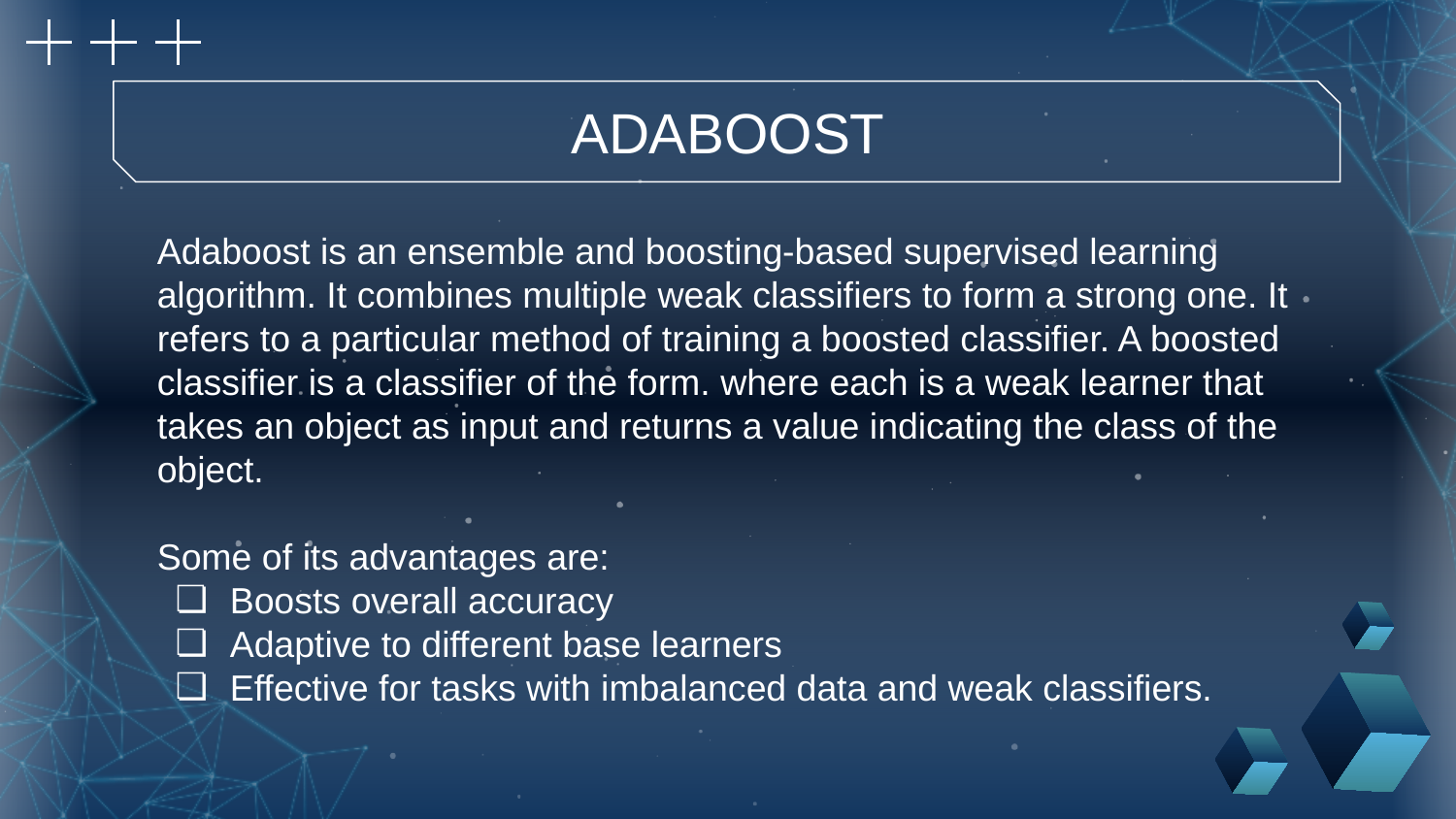

ADABOOST
Adaboost is an ensemble and boosting-based supervised learning algorithm. It combines multiple weak classifiers to form a strong one. It refers to a particular method of training a boosted classifier. A boosted classifier is a classifier of the form. where each is a weak learner that takes an object as input and returns a value indicating the class of the object.

Some of its advantages are:
Boosts overall accuracy
Adaptive to different base learners
Effective for tasks with imbalanced data and weak classifiers.